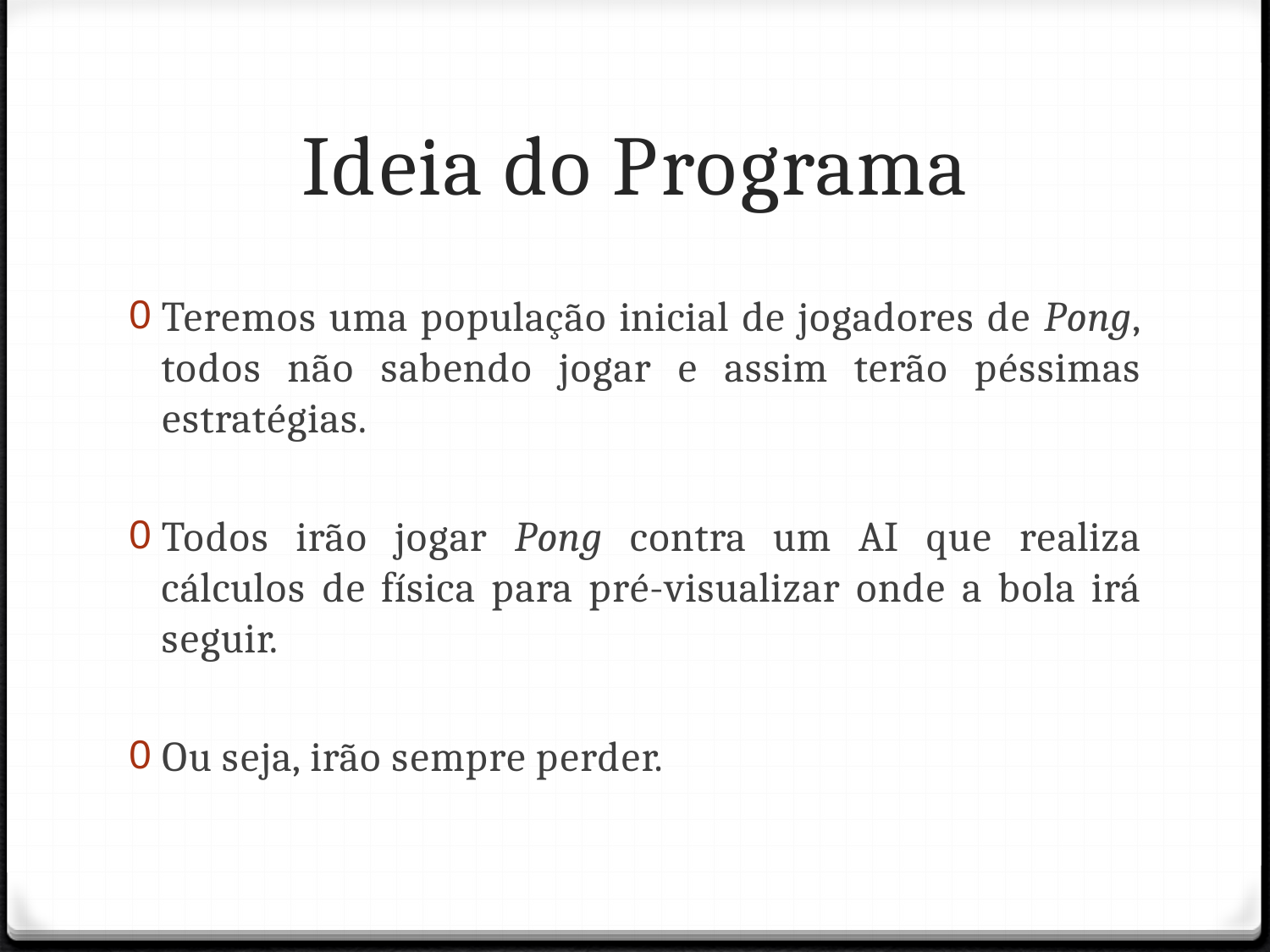

# Ideia do Programa
Teremos uma população inicial de jogadores de Pong, todos não sabendo jogar e assim terão péssimas estratégias.

Todos irão jogar Pong contra um AI que realiza cálculos de física para pré-visualizar onde a bola irá seguir.

Ou seja, irão sempre perder.